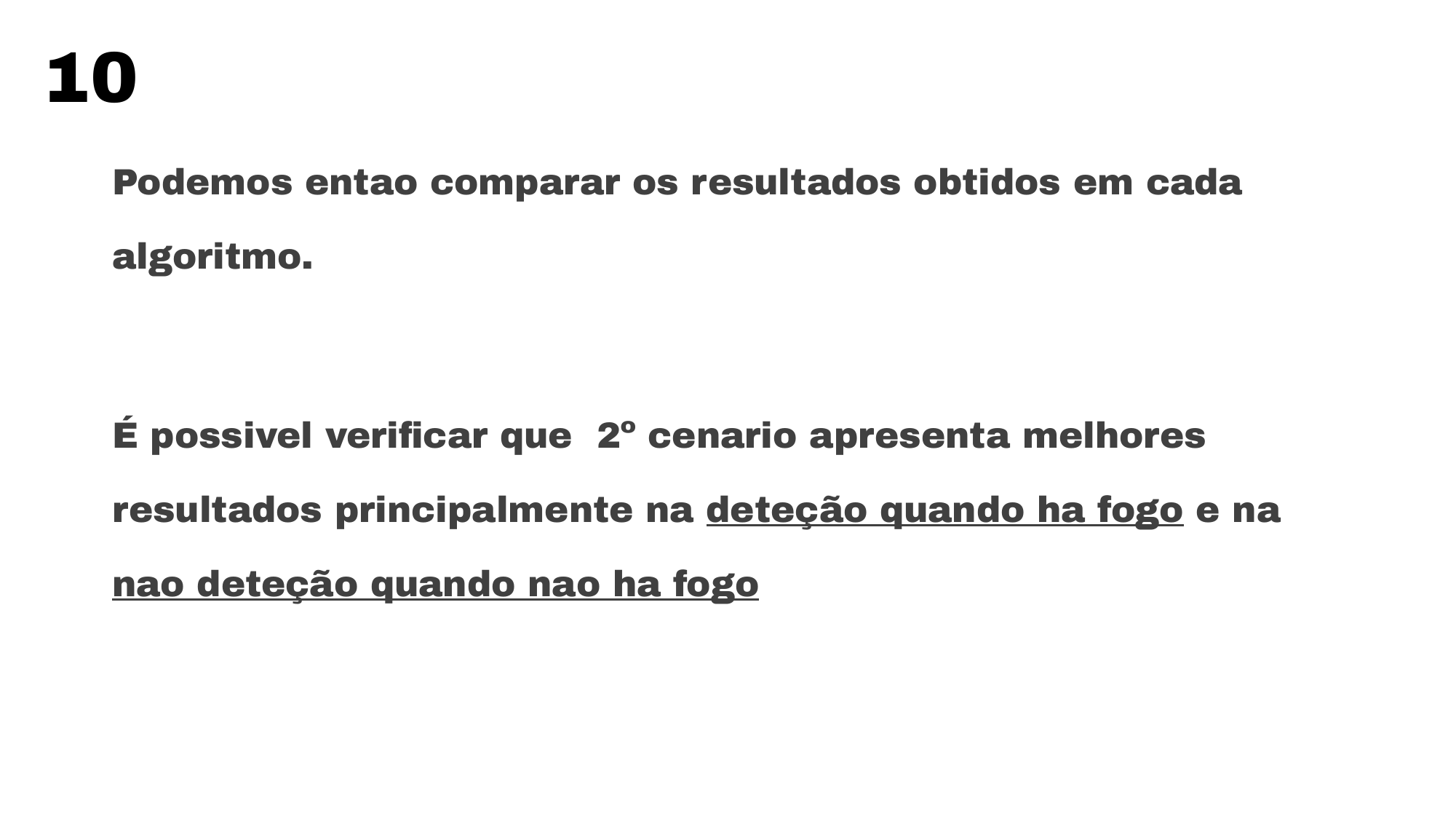

# 10
Podemos entao comparar os resultados obtidos em cada algoritmo.

É possivel verificar que  2º cenario apresenta melhores resultados principalmente na deteção quando ha fogo e na nao deteção quando nao ha fogo